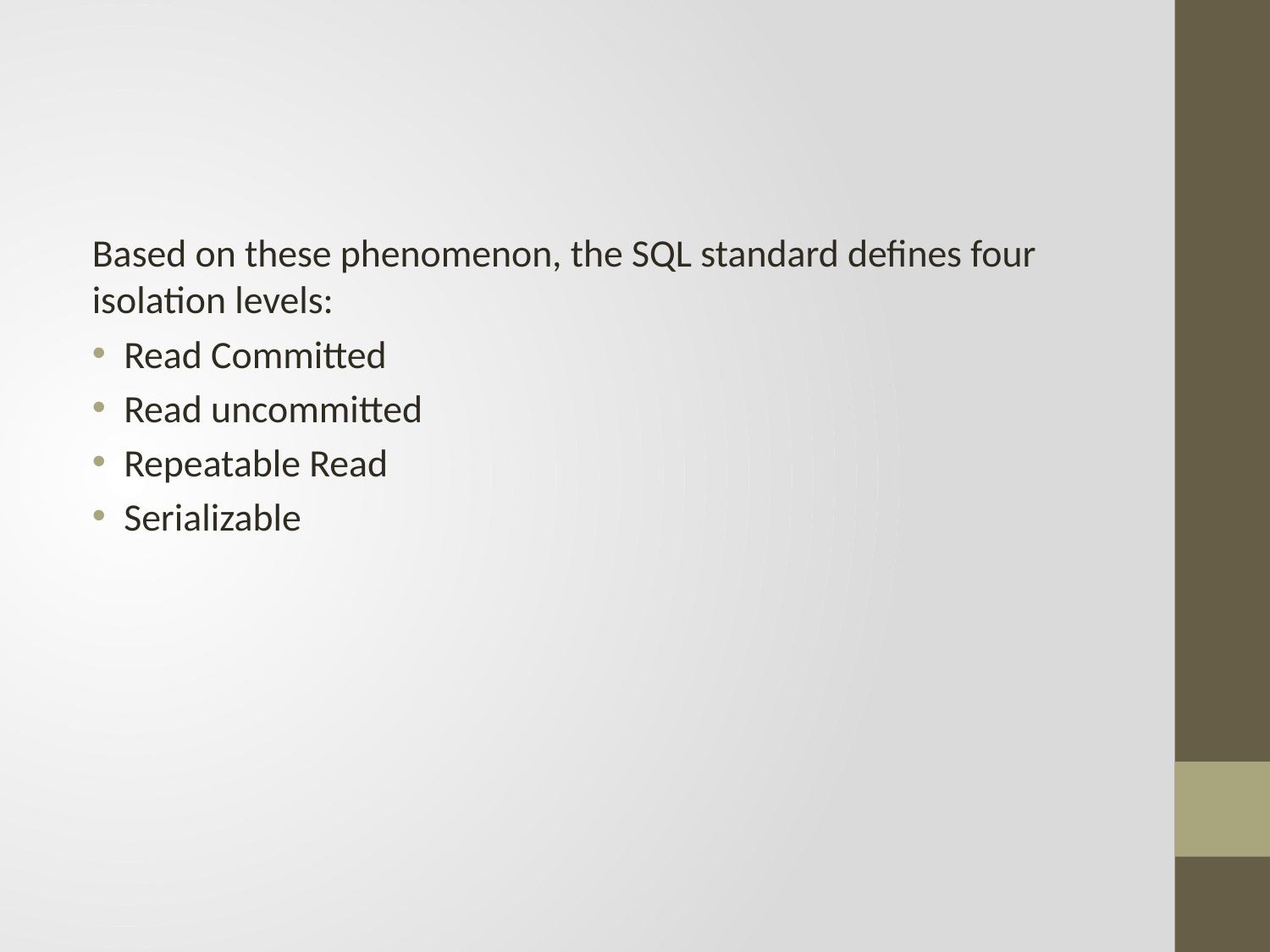

#
Based on these phenomenon, the SQL standard defines four isolation levels:
Read Committed
Read uncommitted
Repeatable Read
Serializable